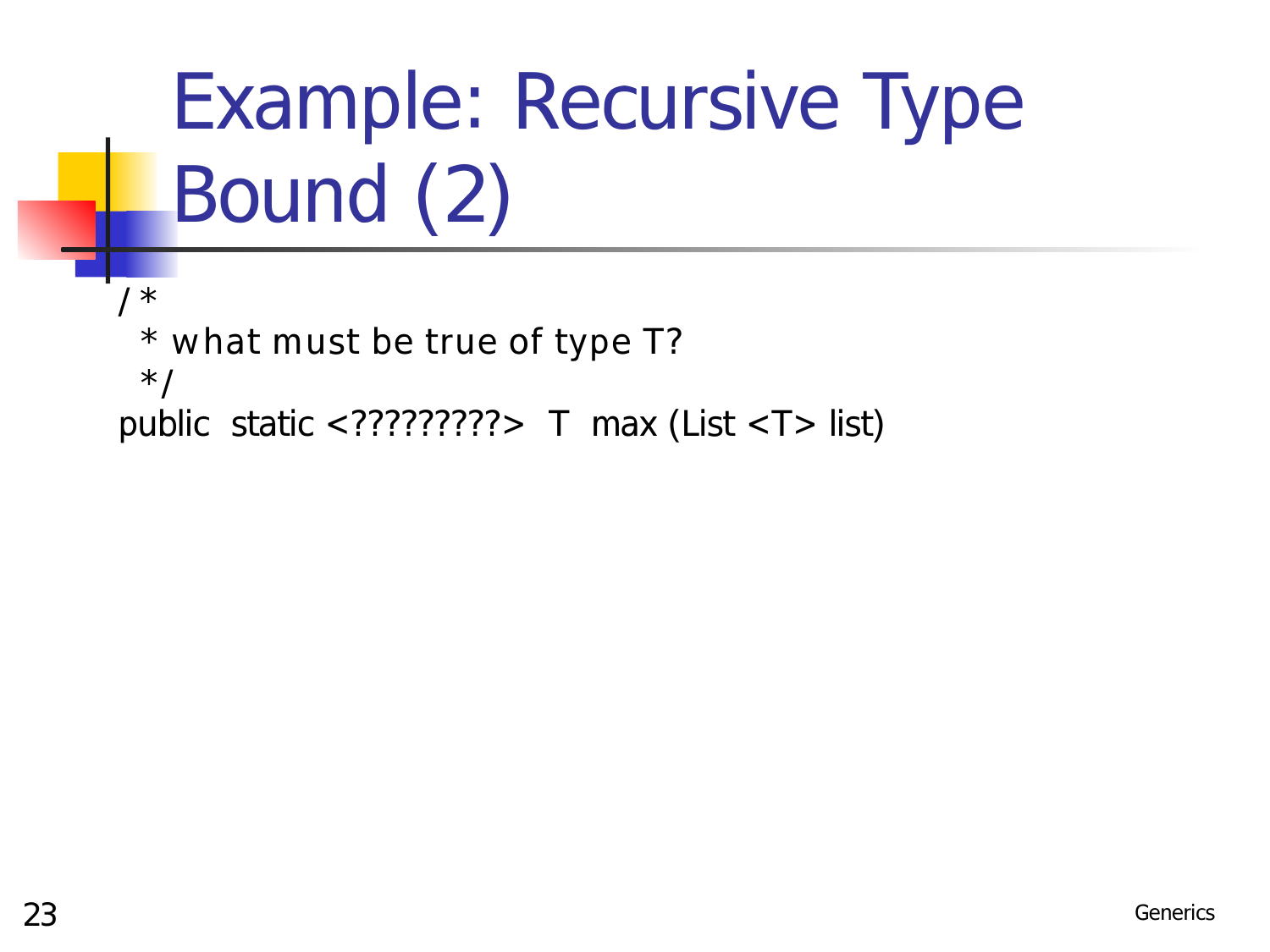

# Example: Recursive Type Bound (2)
/*
  * what must be true of type T?
  */
public  static <?????????>  T  max (List <T> list)